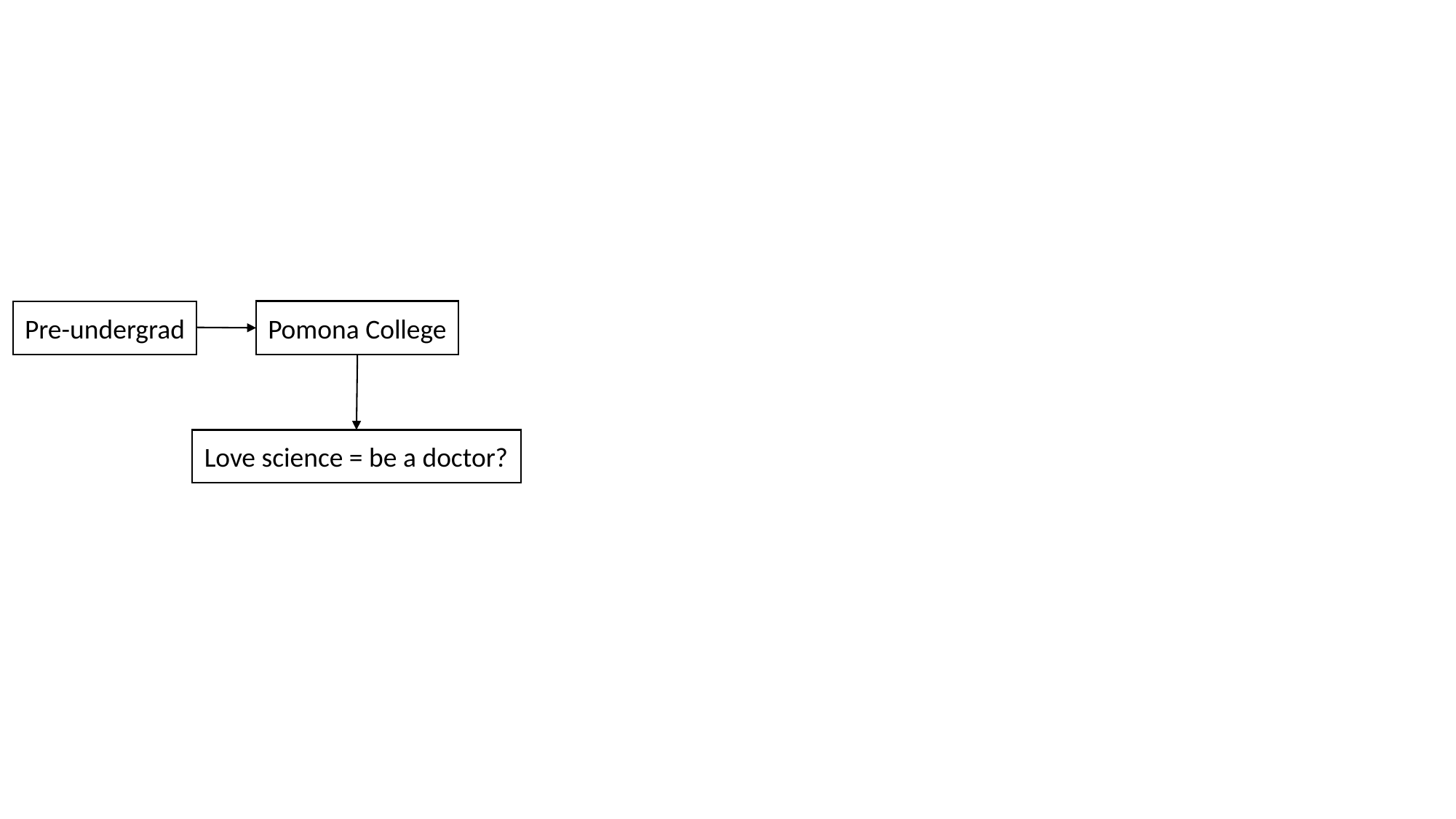

Pomona College
Pre-undergrad
Love science = be a doctor?